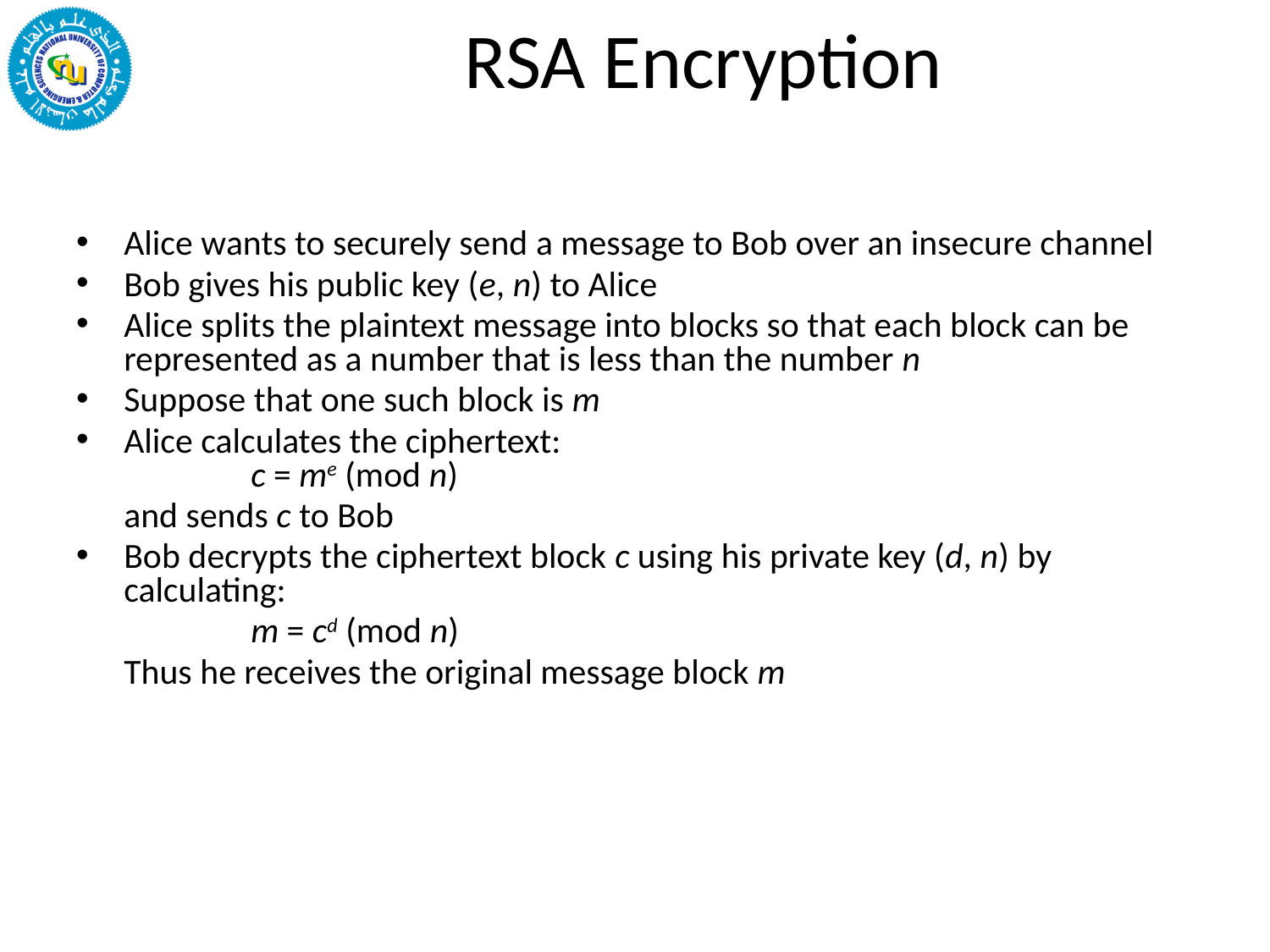

# RSA Encryption
Alice wants to securely send a message to Bob over an insecure channel
Bob gives his public key (e, n) to Alice
Alice splits the plaintext message into blocks so that each block can be represented as a number that is less than the number n
Suppose that one such block is m
Alice calculates the ciphertext:
	c = me (mod n)
	and sends c to Bob
Bob decrypts the ciphertext block c using his private key (d, n) by calculating:
		m = cd (mod n)
	Thus he receives the original message block m